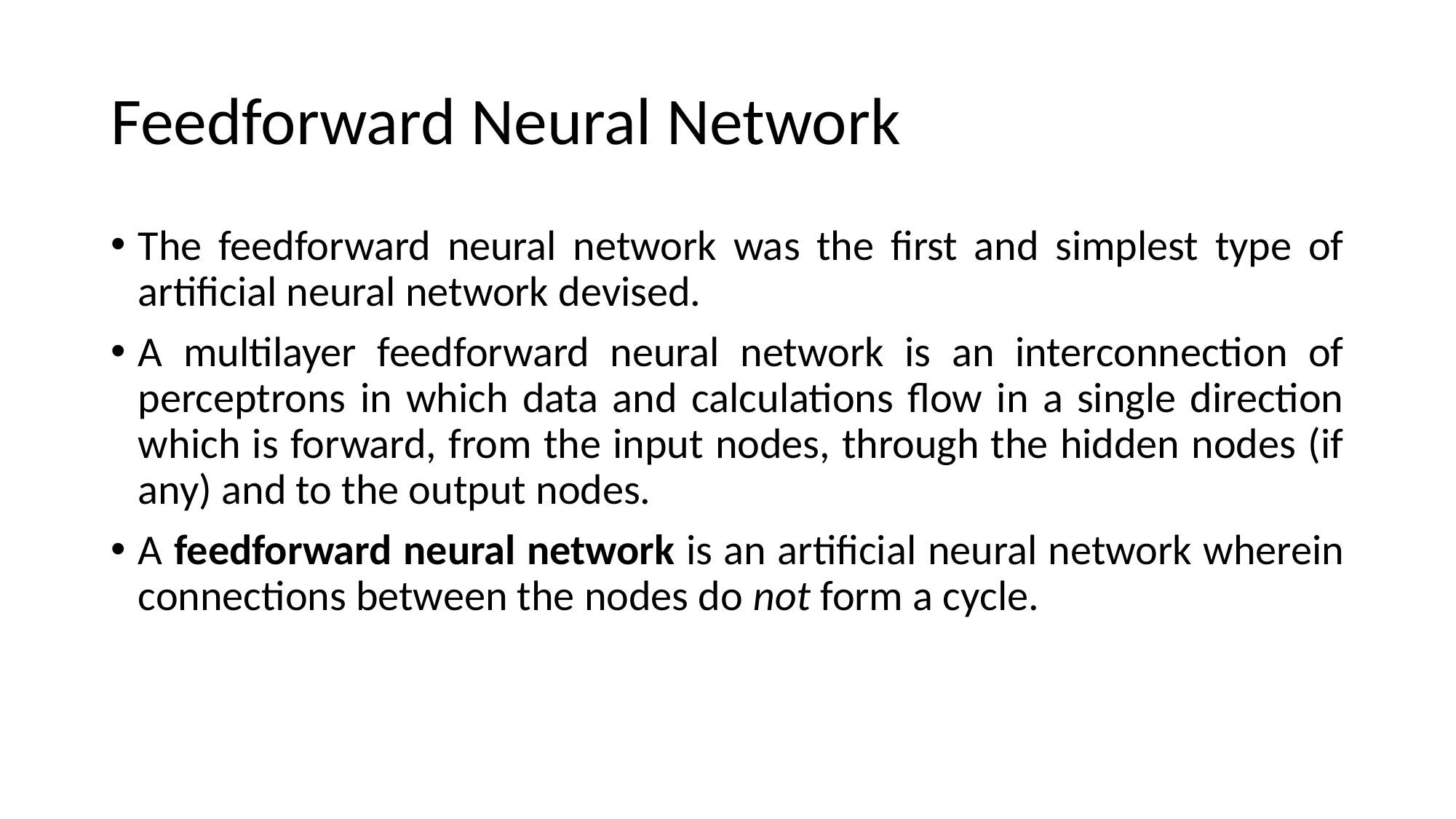

# Feedforward Neural Network
The feedforward neural network was the first and simplest type of artificial neural network devised.
A multilayer feedforward neural network is an interconnection of perceptrons in which data and calculations flow in a single direction which is forward, from the input nodes, through the hidden nodes (if any) and to the output nodes.
A feedforward neural network is an artificial neural network wherein connections between the nodes do not form a cycle.